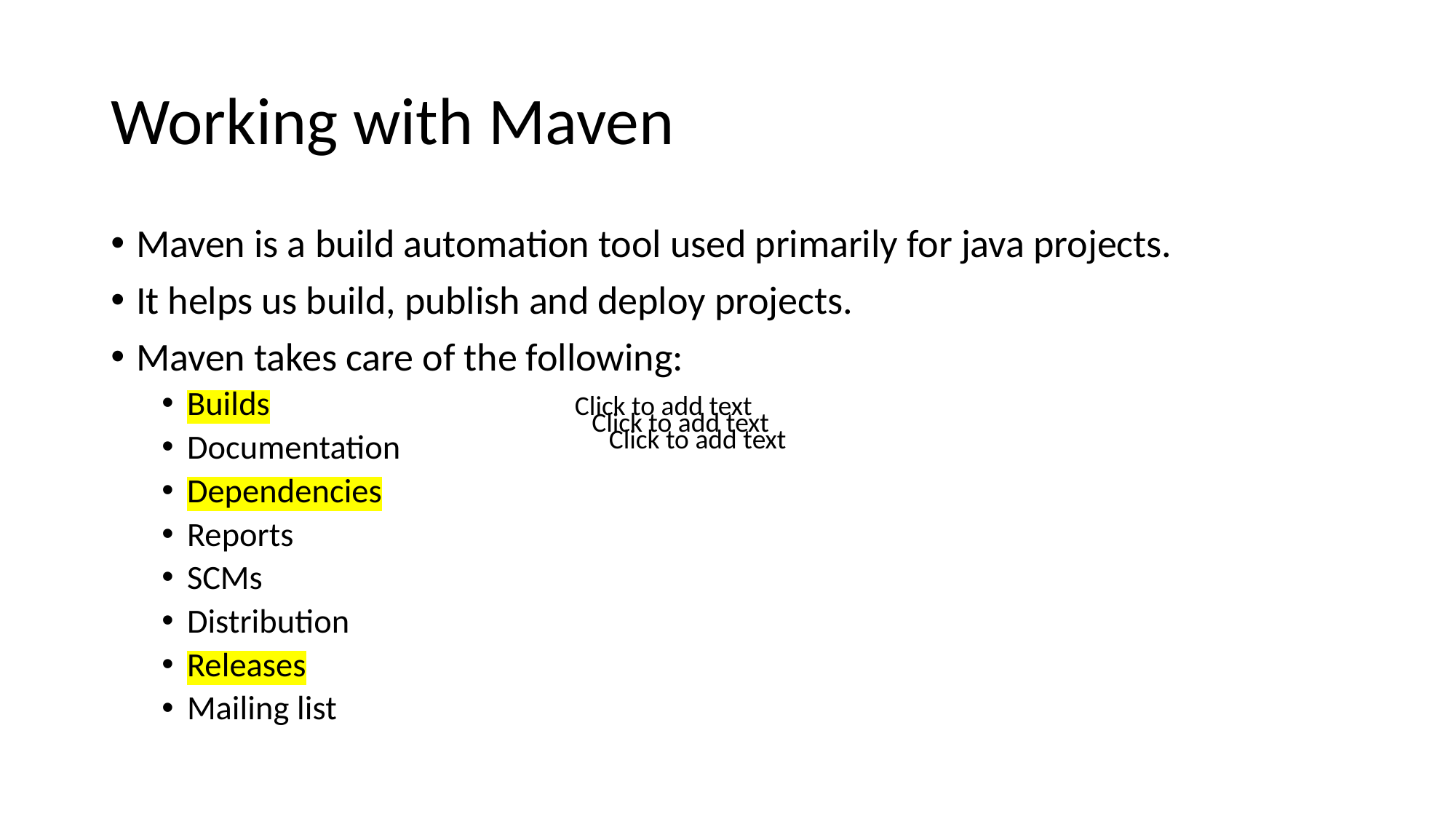

# Working with Maven
Maven is a build automation tool used primarily for java projects.
It helps us build, publish and deploy projects.
Maven takes care of the following:
Builds
Documentation
Dependencies
Reports
SCMs
Distribution
Releases
Mailing list
Click to add text
Click to add text
Click to add text